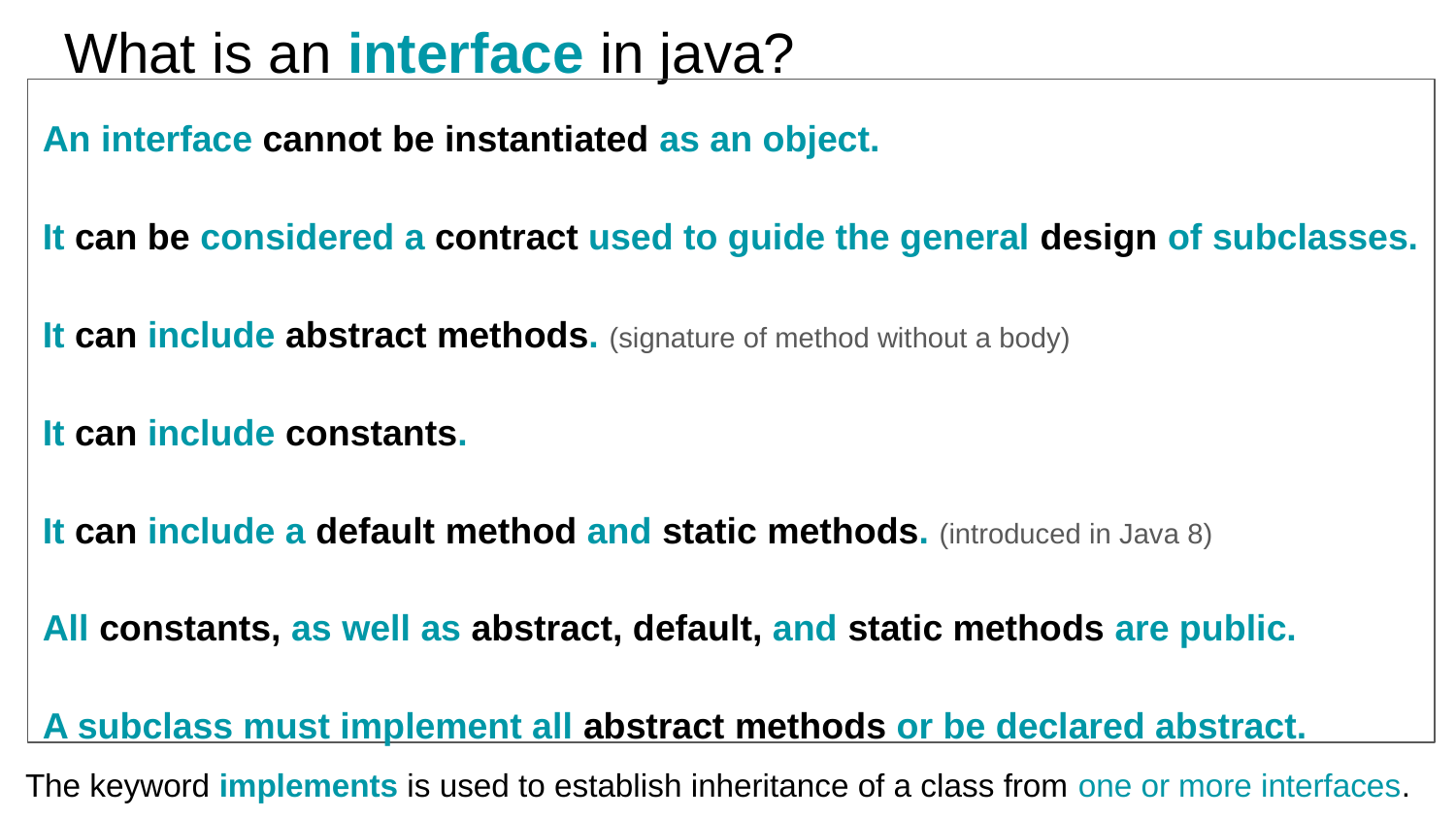

# What is an interface in java?
An interface cannot be instantiated as an object.
It can be considered a contract used to guide the general design of subclasses.
It can include abstract methods. (signature of method without a body)
It can include constants.
It can include a default method and static methods. (introduced in Java 8)
All constants, as well as abstract, default, and static methods are public.
A subclass must implement all abstract methods or be declared abstract.
The keyword implements is used to establish inheritance of a class from one or more interfaces.